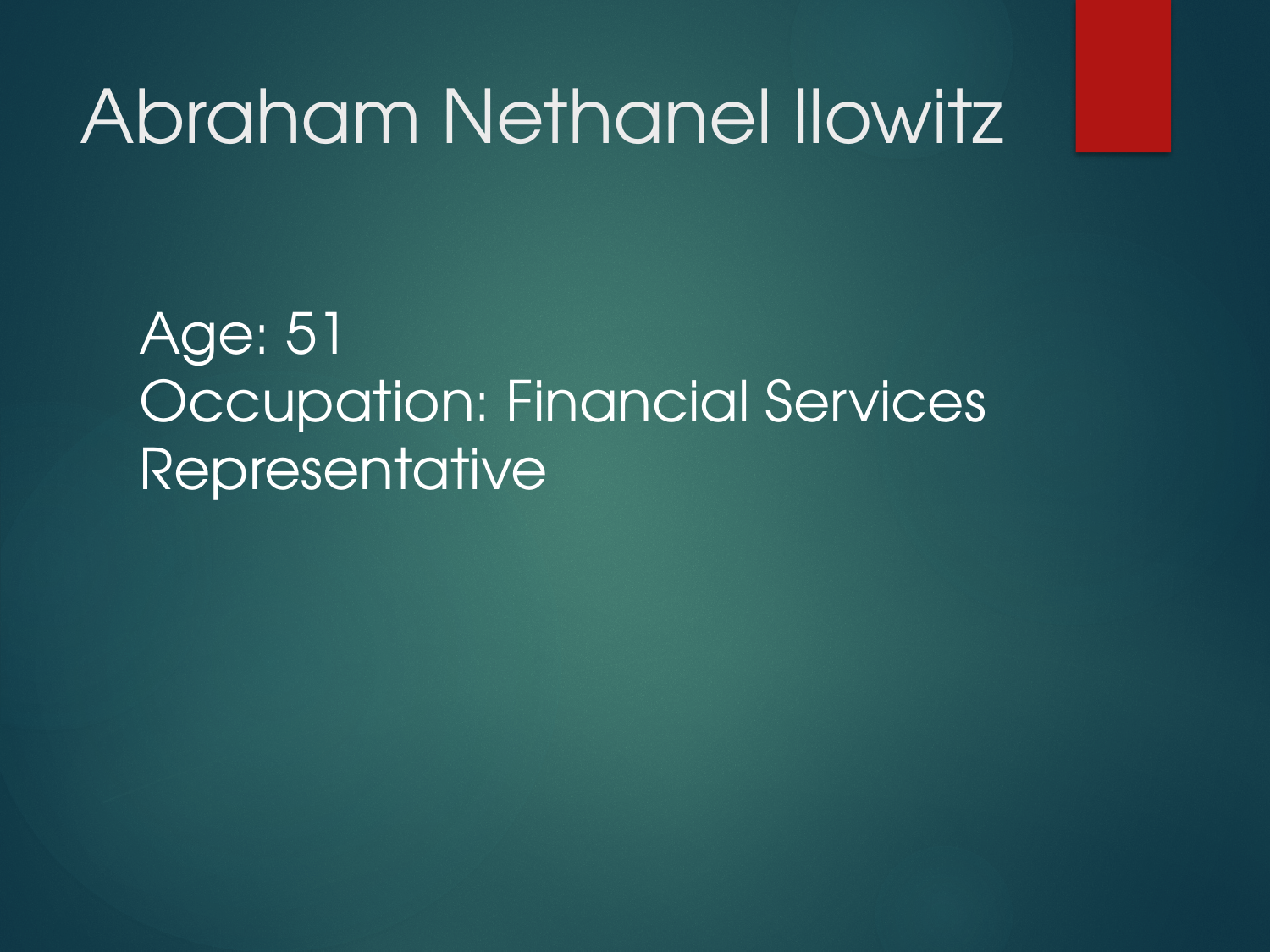

# Abraham Nethanel Ilowitz

Age: 51
Occupation: Financial Services Representative